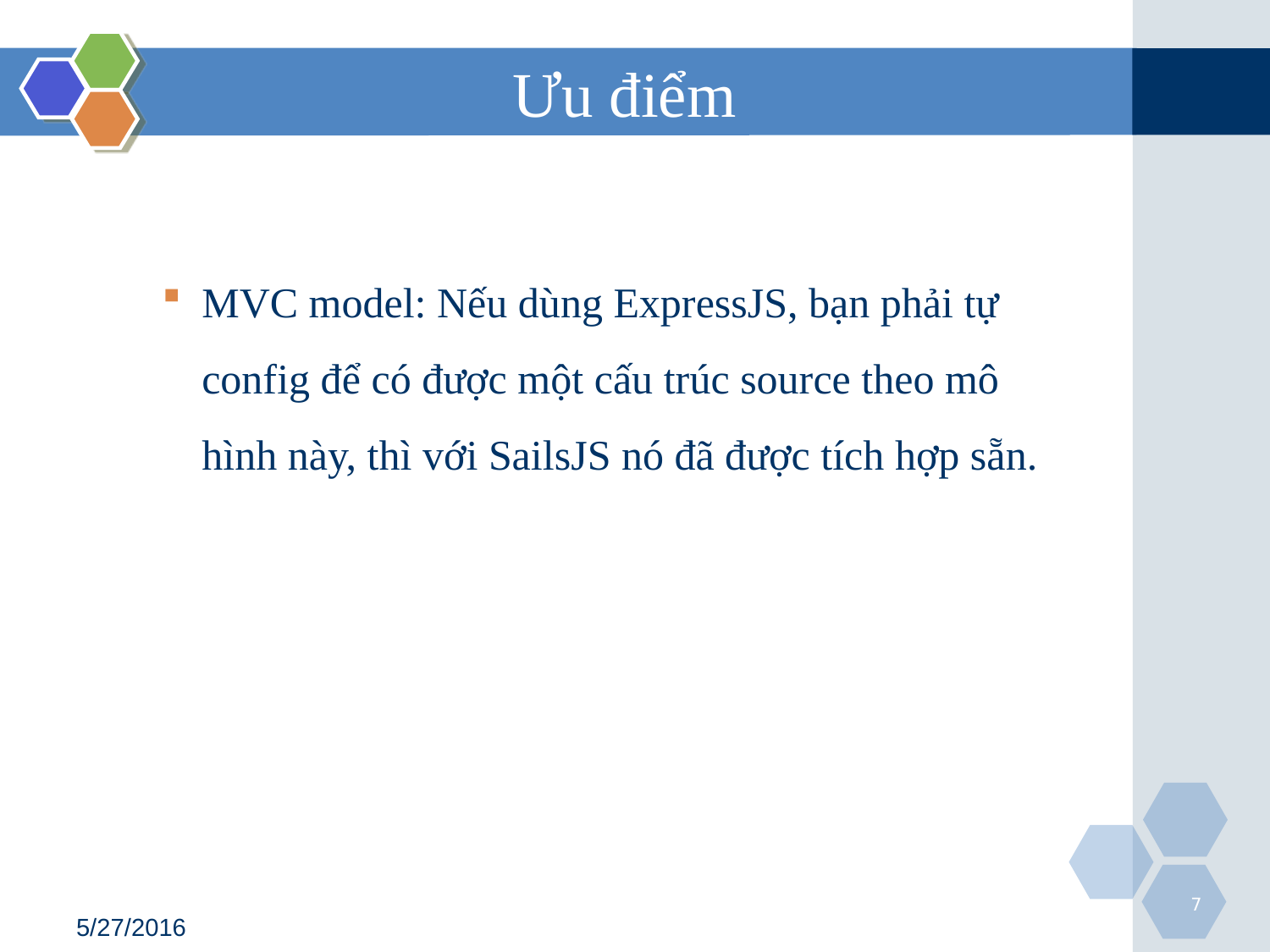

# Ưu điểm

MVC model: Nếu dùng ExpressJS, bạn phải tự config để có được một cấu trúc source theo mô hình này, thì với SailsJS nó đã được tích hợp sẵn.

7
5/27/2016